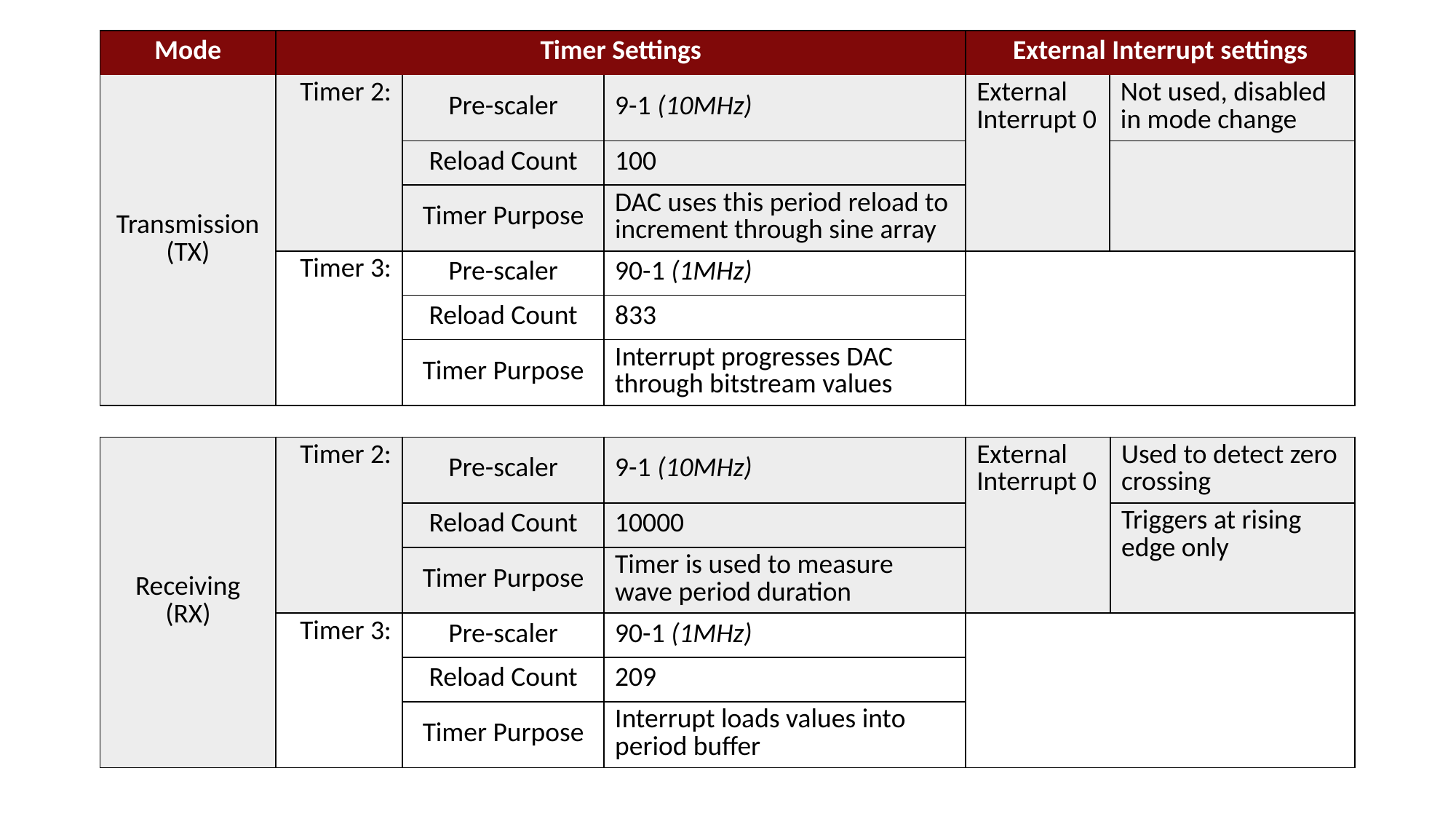

| Mode | Timer Settings |  |  | External Interrupt settings |  |
| --- | --- | --- | --- | --- | --- |
| Transmission (TX) | Timer 2: | Pre-scaler | 9-1 (10MHz) | External Interrupt 0 | Not used, disabled in mode change |
|  |  | Reload Count | 100 |  |  |
|  |  | Timer Purpose | DAC uses this period reload to increment through sine array |  |  |
|  | Timer 3: | Pre-scaler | 90-1 (1MHz) |  |  |
|  |  | Reload Count | 833 |  |  |
|  |  | Timer Purpose | Interrupt progresses DAC through bitstream values |  |  |
| Receiving (RX) | Timer 2: | Pre-scaler | 9-1 (10MHz) | External Interrupt 0 | Used to detect zero crossing |
| --- | --- | --- | --- | --- | --- |
|  |  | Reload Count | 10000 |  | Triggers at rising edge only |
|  |  | Timer Purpose | Timer is used to measure wave period duration |  |  |
|  | Timer 3: | Pre-scaler | 90-1 (1MHz) |  |  |
|  |  | Reload Count | 209 |  |  |
|  |  | Timer Purpose | Interrupt loads values into period buffer |  |  |